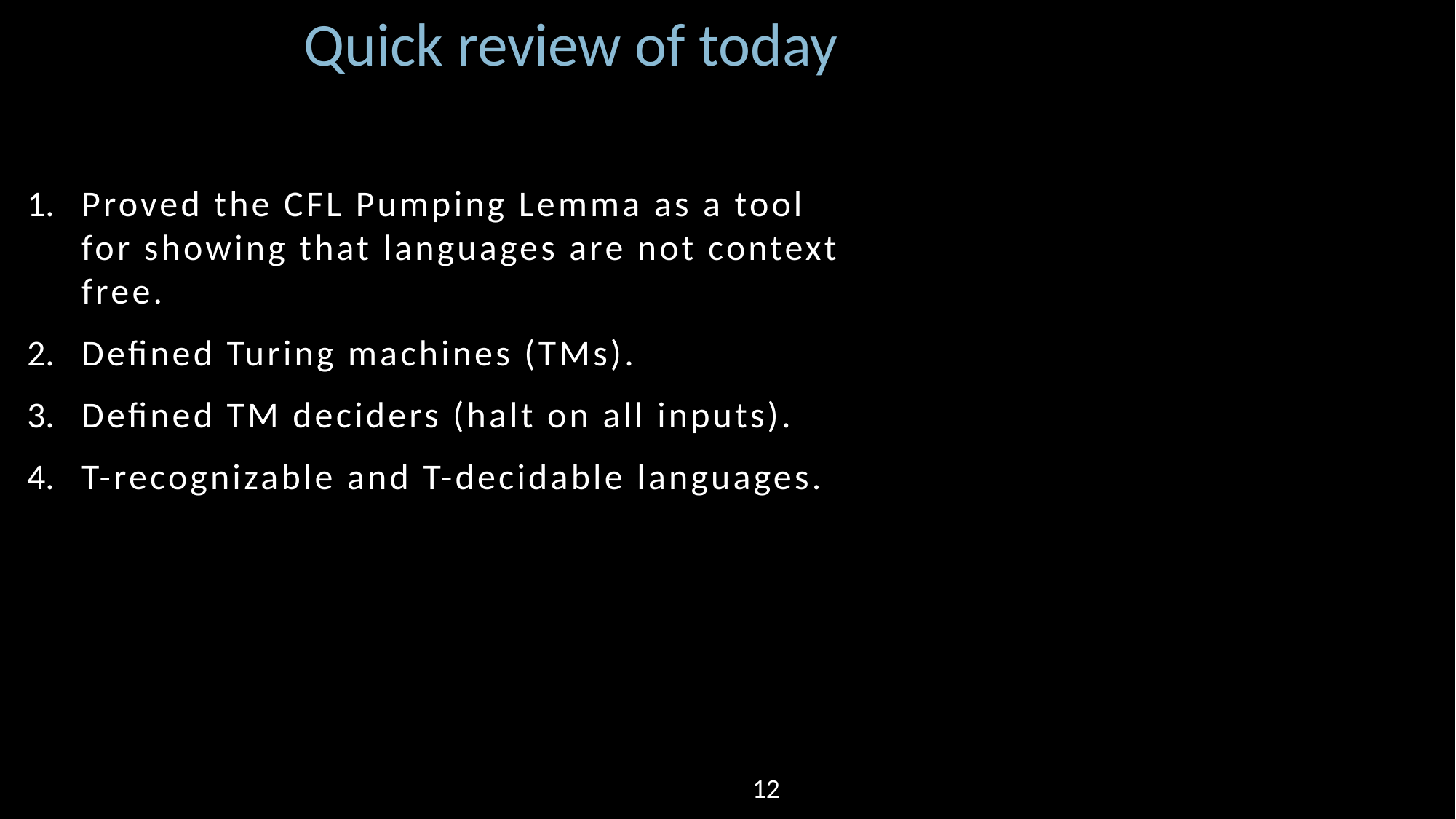

Quick review of today
Proved the CFL Pumping Lemma as a tool for showing that languages are not context free.
Defined Turing machines (TMs).
Defined TM deciders (halt on all inputs).
T-recognizable and T-decidable languages.
12